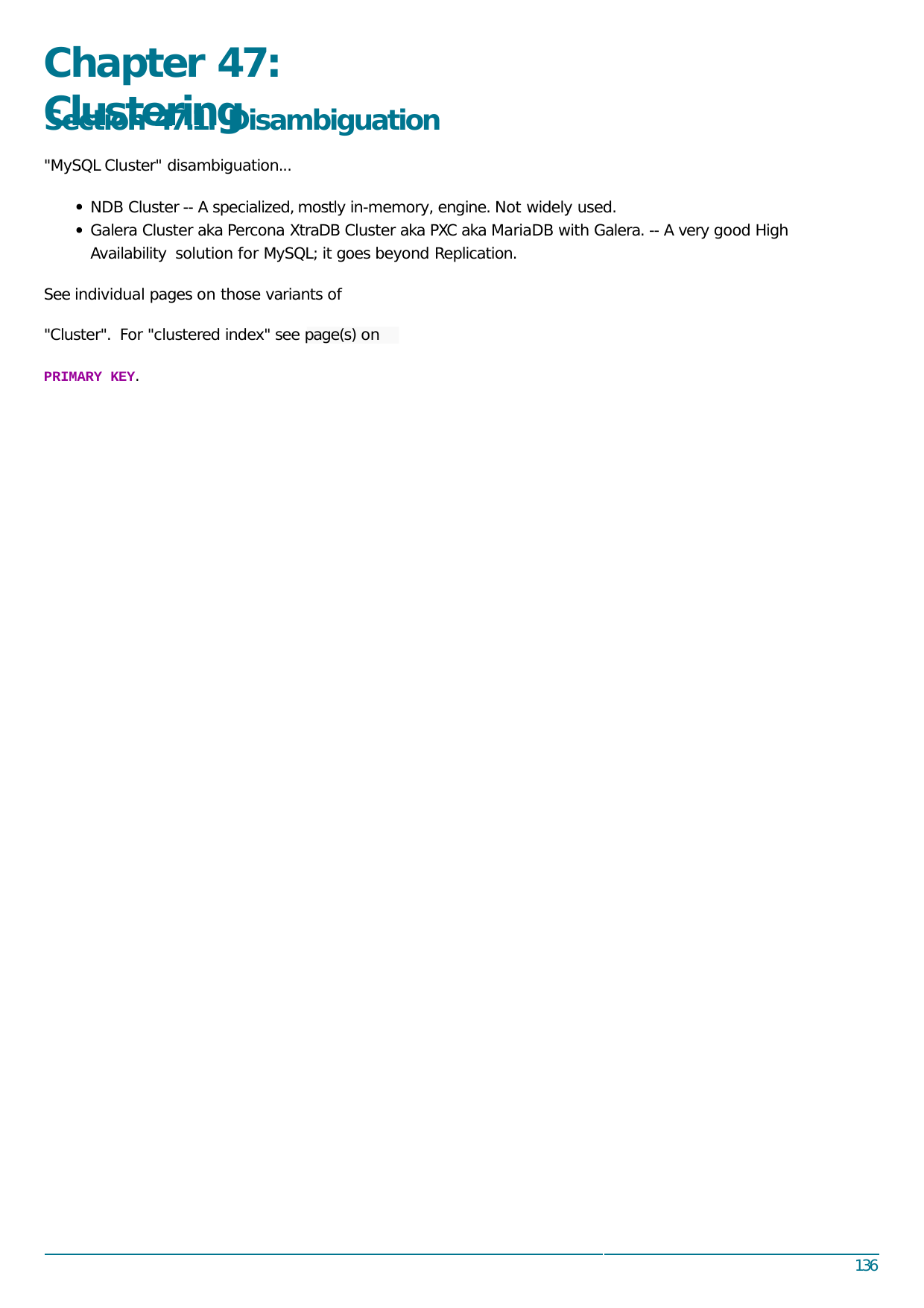

# Chapter 47: Clustering
Section 47.1: Disambiguation
"MySQL Cluster" disambiguation...

NDB Cluster -- A specialized, mostly in-memory, engine. Not widely used.
Galera Cluster aka Percona XtraDB Cluster aka PXC aka MariaDB with Galera. -- A very good High Availability  solution for MySQL; it goes beyond Replication.
See individual pages on those variants of "Cluster".  For "clustered index" see page(s) on PRIMARY KEY.

136